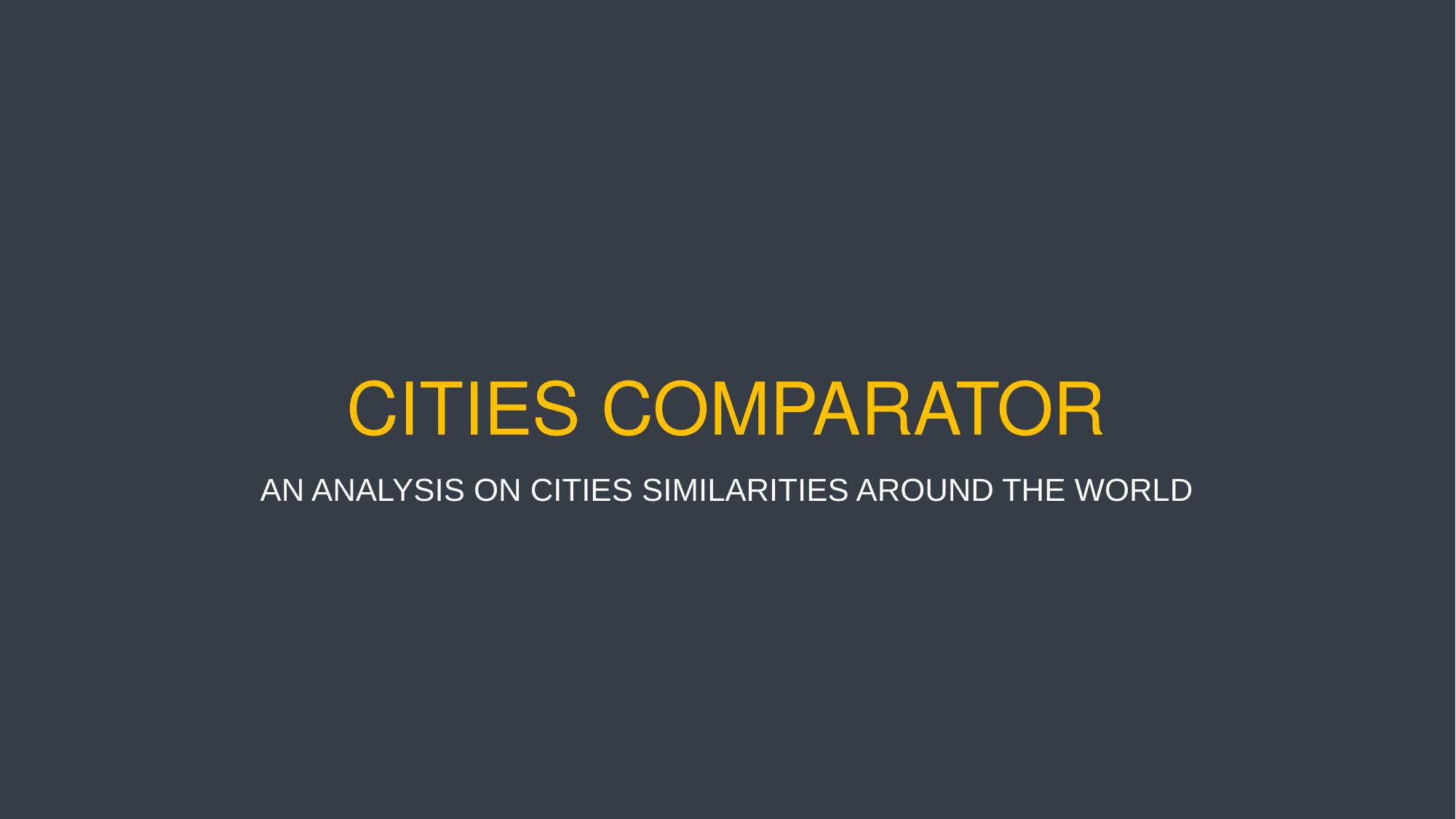

# Cities Comparator
An Analysis on Cities Similarities Around the World